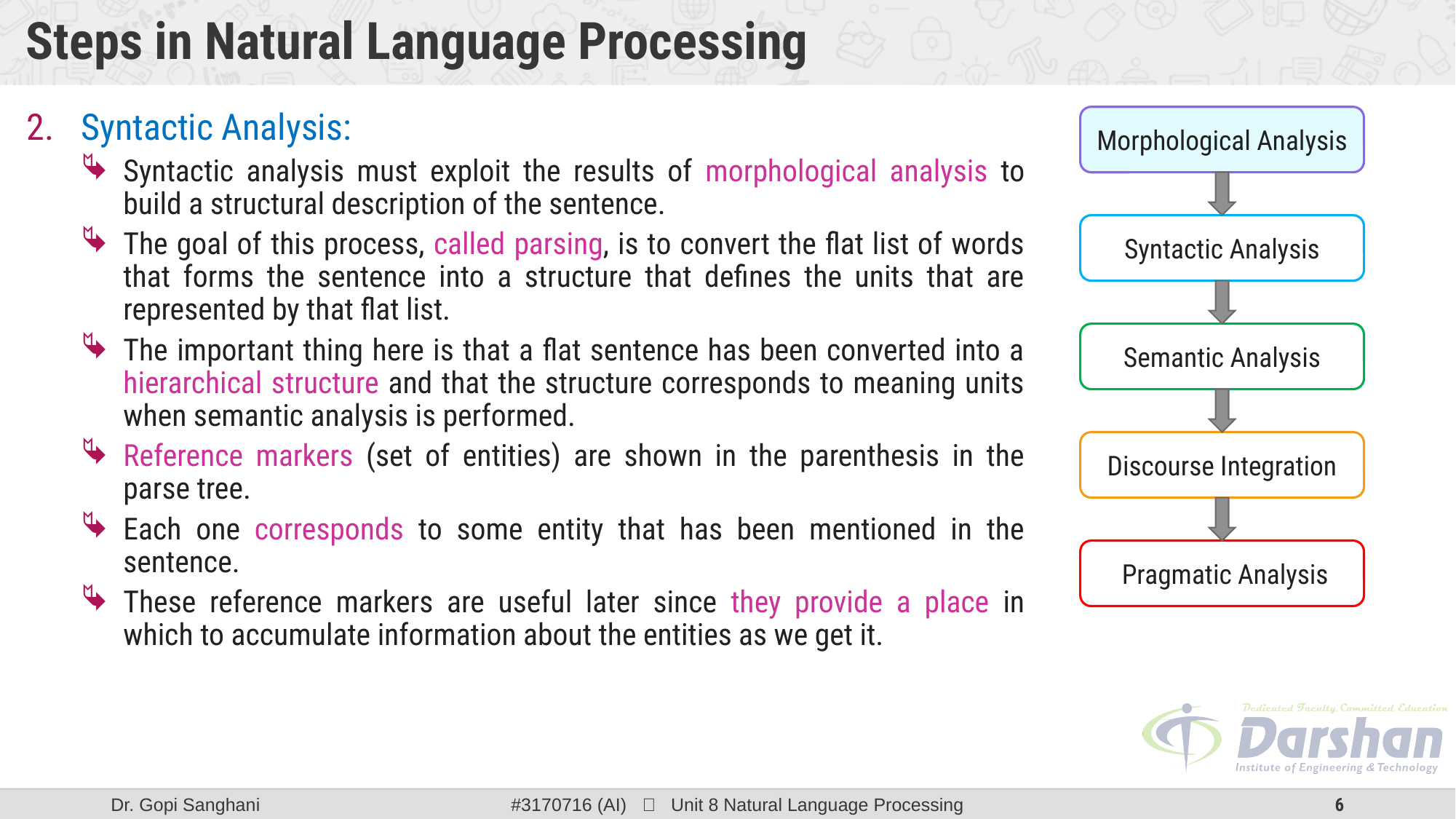

# Steps in Natural Language Processing
Syntactic Analysis:
Syntactic analysis must exploit the results of morphological analysis to build a structural description of the sentence.
The goal of this process, called parsing, is to convert the flat list of words that forms the sentence into a structure that defines the units that are represented by that flat list.
The important thing here is that a flat sentence has been converted into a hierarchical structure and that the structure corresponds to meaning units when semantic analysis is performed.
Reference markers (set of entities) are shown in the parenthesis in the parse tree.
Each one corresponds to some entity that has been mentioned in the sentence.
These reference markers are useful later since they provide a place in which to accumulate information about the entities as we get it.

Morphological Analysis

Syntactic Analysis

Semantic Analysis

Discourse Integration

 Pragmatic Analysis